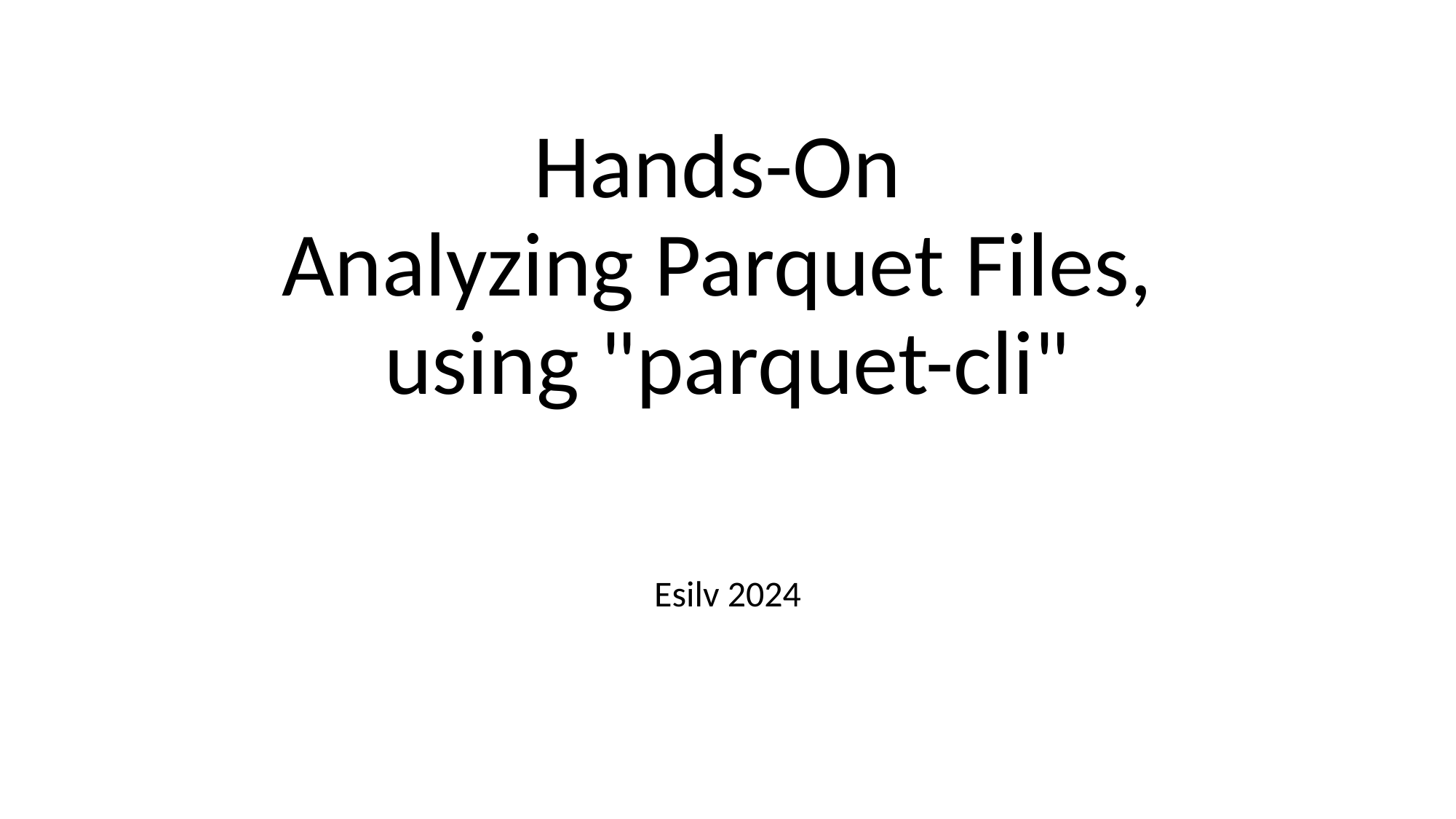

# Hands-On Analyzing Parquet Files, using "parquet-cli"
Esilv 2024